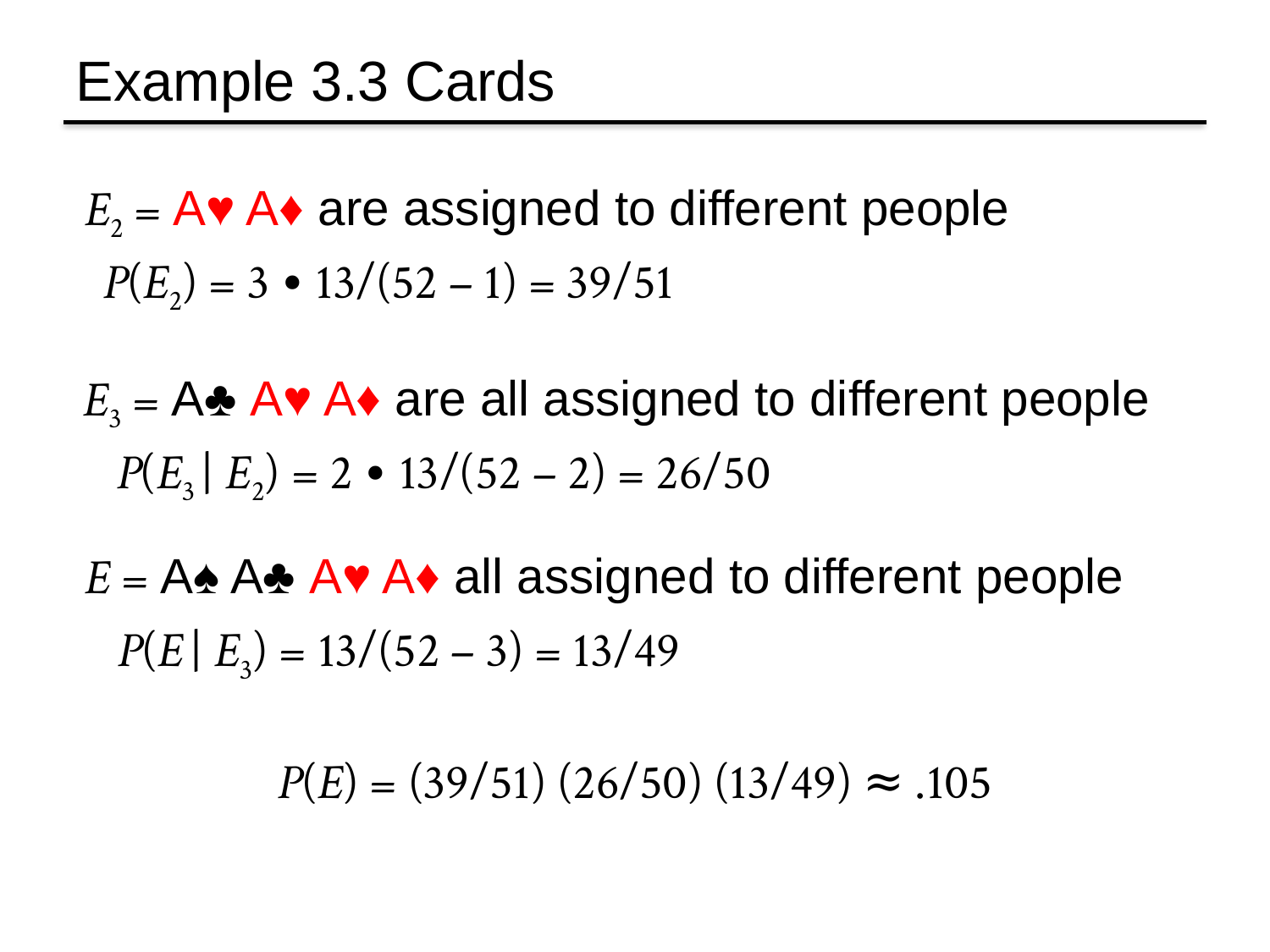

# Example 3.3 Cards
E2 = A♥ A♦ are assigned to different people
P(E2) = 3 ∙ 13/(52 – 1) = 39/51
E3 = A♣ A♥ A♦ are all assigned to different people
P(E3 | E2) = 2 ∙ 13/(52 – 2) = 26/50
E = A♠ A♣ A♥ A♦ all assigned to different people
P(E | E3) = 13/(52 – 3) = 13/49
P(E) = (39/51) (26/50) (13/49) ≈ .105